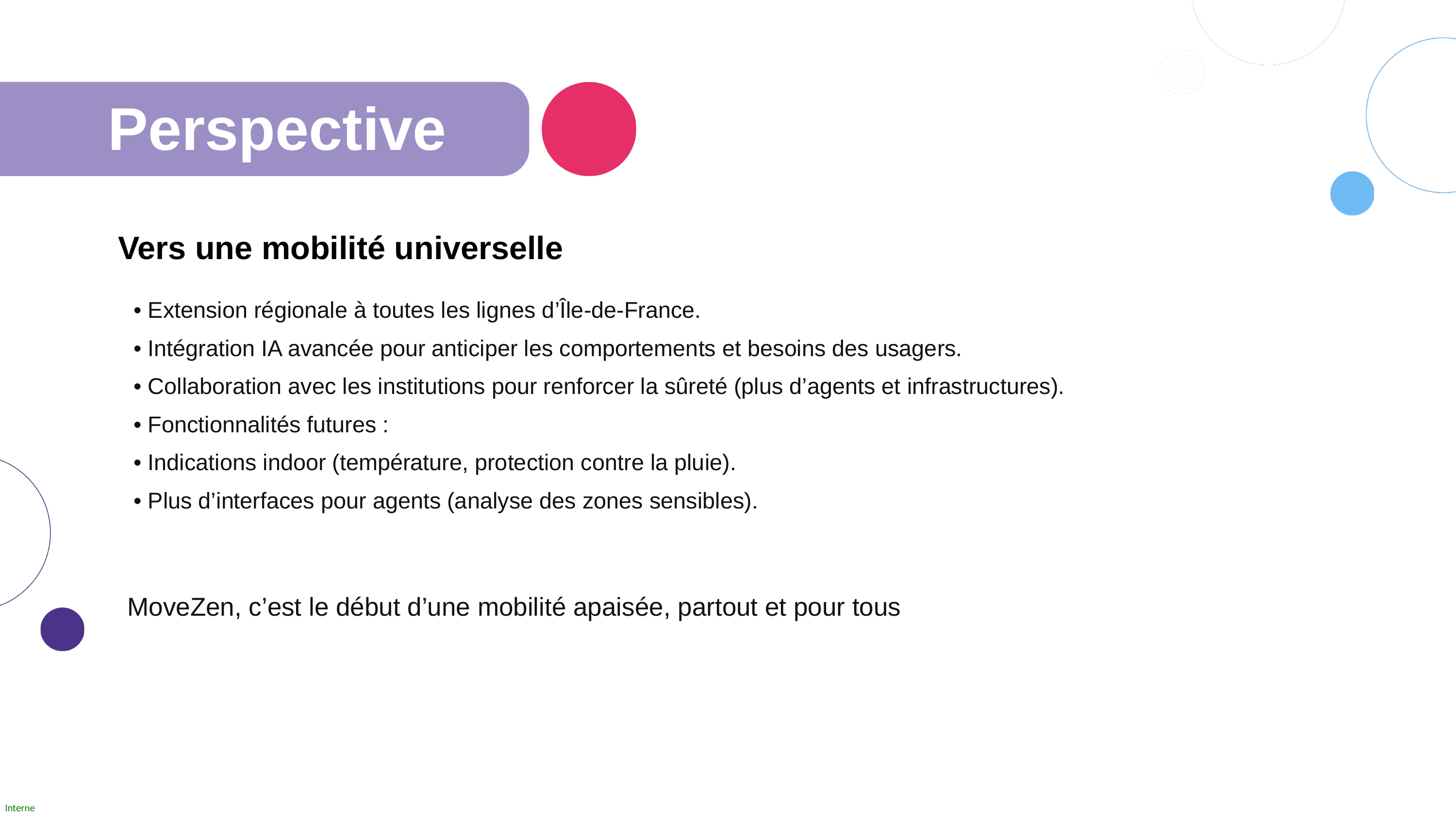

Perspective

Vers une mobilité universelle
 • Extension régionale à toutes les lignes d’Île-de-France.
 • Intégration IA avancée pour anticiper les comportements et besoins des usagers.
 • Collaboration avec les institutions pour renforcer la sûreté (plus d’agents et infrastructures).
 • Fonctionnalités futures :
 • Indications indoor (température, protection contre la pluie).
 • Plus d’interfaces pour agents (analyse des zones sensibles).

MoveZen, c’est le début d’une mobilité apaisée, partout et pour tous